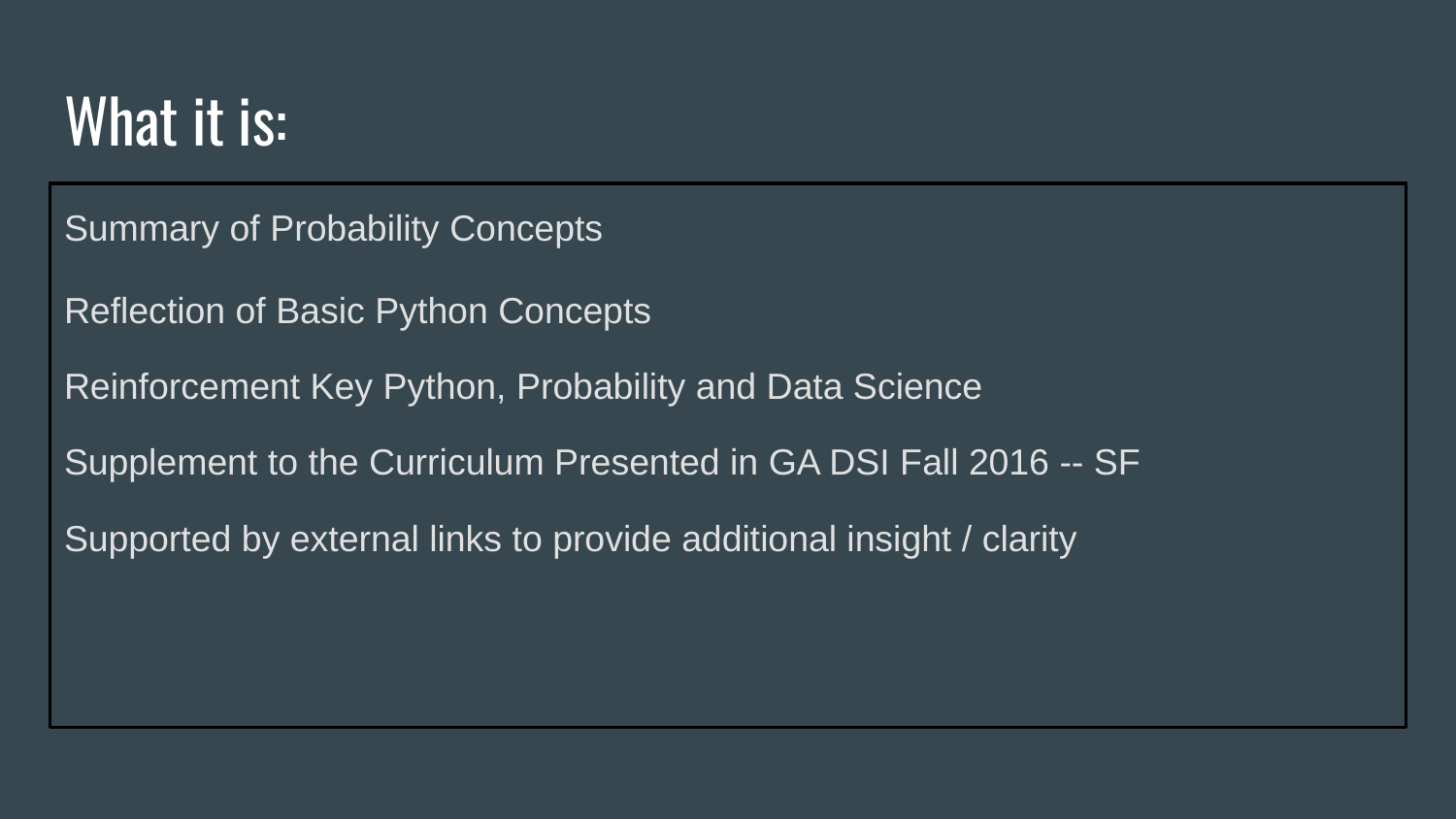

# What it is:
Summary of Probability Concepts
Reflection of Basic Python Concepts
Reinforcement Key Python, Probability and Data Science
Supplement to the Curriculum Presented in GA DSI Fall 2016 -- SF
Supported by external links to provide additional insight / clarity